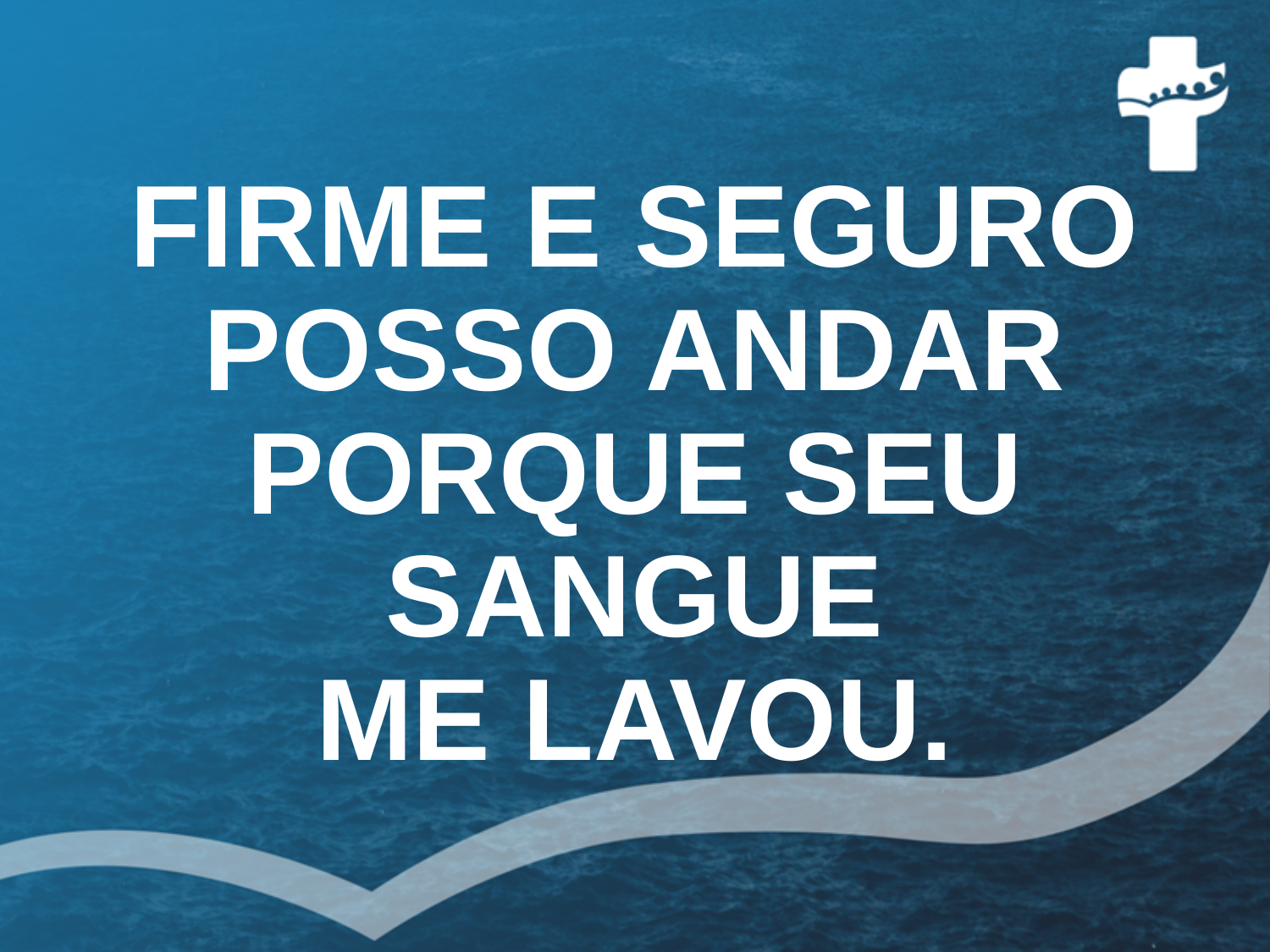

# FIRME E SEGURO POSSO ANDAR PORQUE SEU SANGUE ME LAVOU.